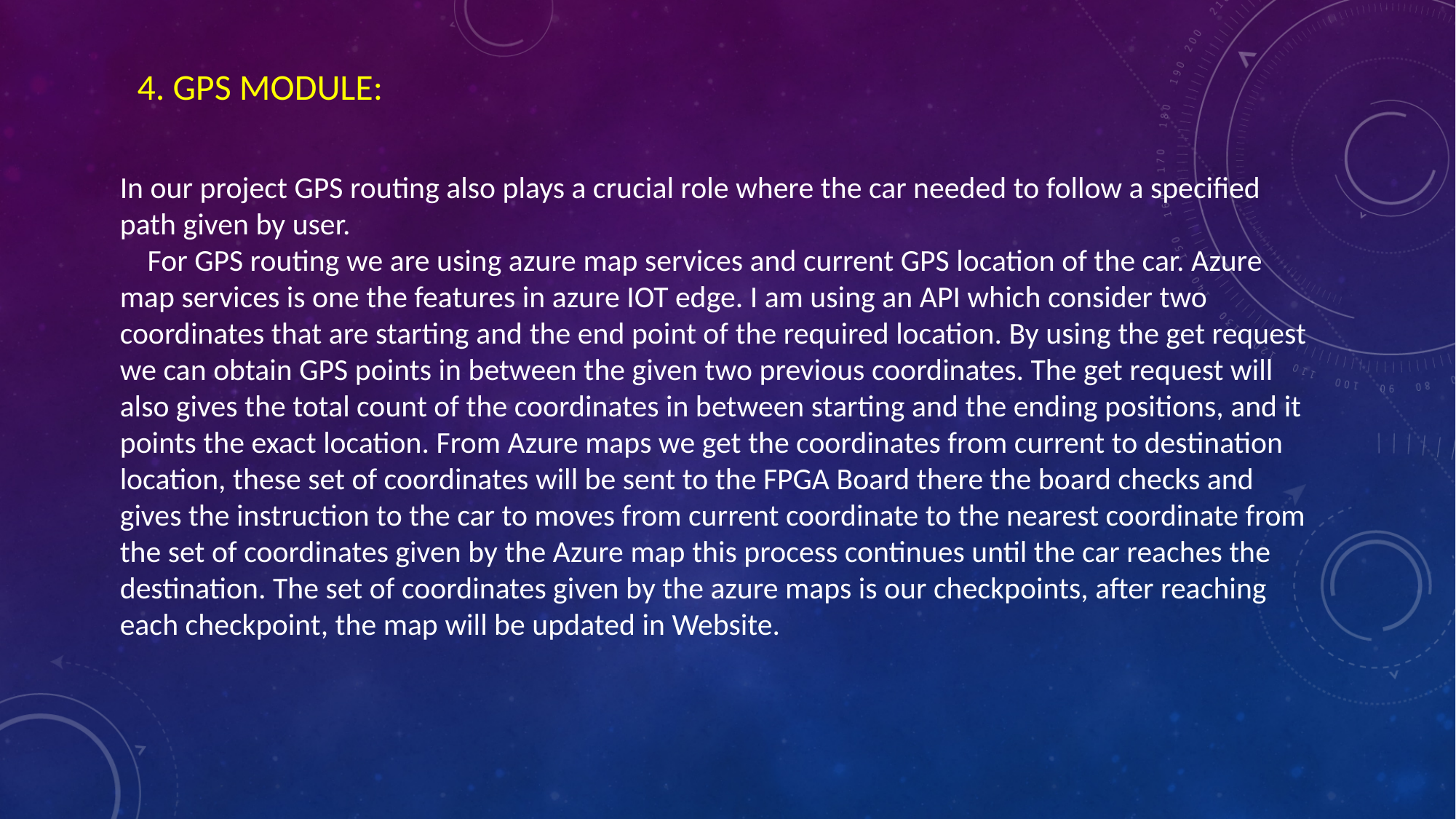

4. GPS MODULE:
In our project GPS routing also plays a crucial role where the car needed to follow a specified path given by user. 
    For GPS routing we are using azure map services and current GPS location of the car. Azure map services is one the features in azure IOT edge. I am using an API which consider two coordinates that are starting and the end point of the required location. By using the get request we can obtain GPS points in between the given two previous coordinates. The get request will also gives the total count of the coordinates in between starting and the ending positions, and it points the exact location. From Azure maps we get the coordinates from current to destination location, these set of coordinates will be sent to the FPGA Board there the board checks and gives the instruction to the car to moves from current coordinate to the nearest coordinate from the set of coordinates given by the Azure map this process continues until the car reaches the destination. The set of coordinates given by the azure maps is our checkpoints, after reaching each checkpoint, the map will be updated in Website.